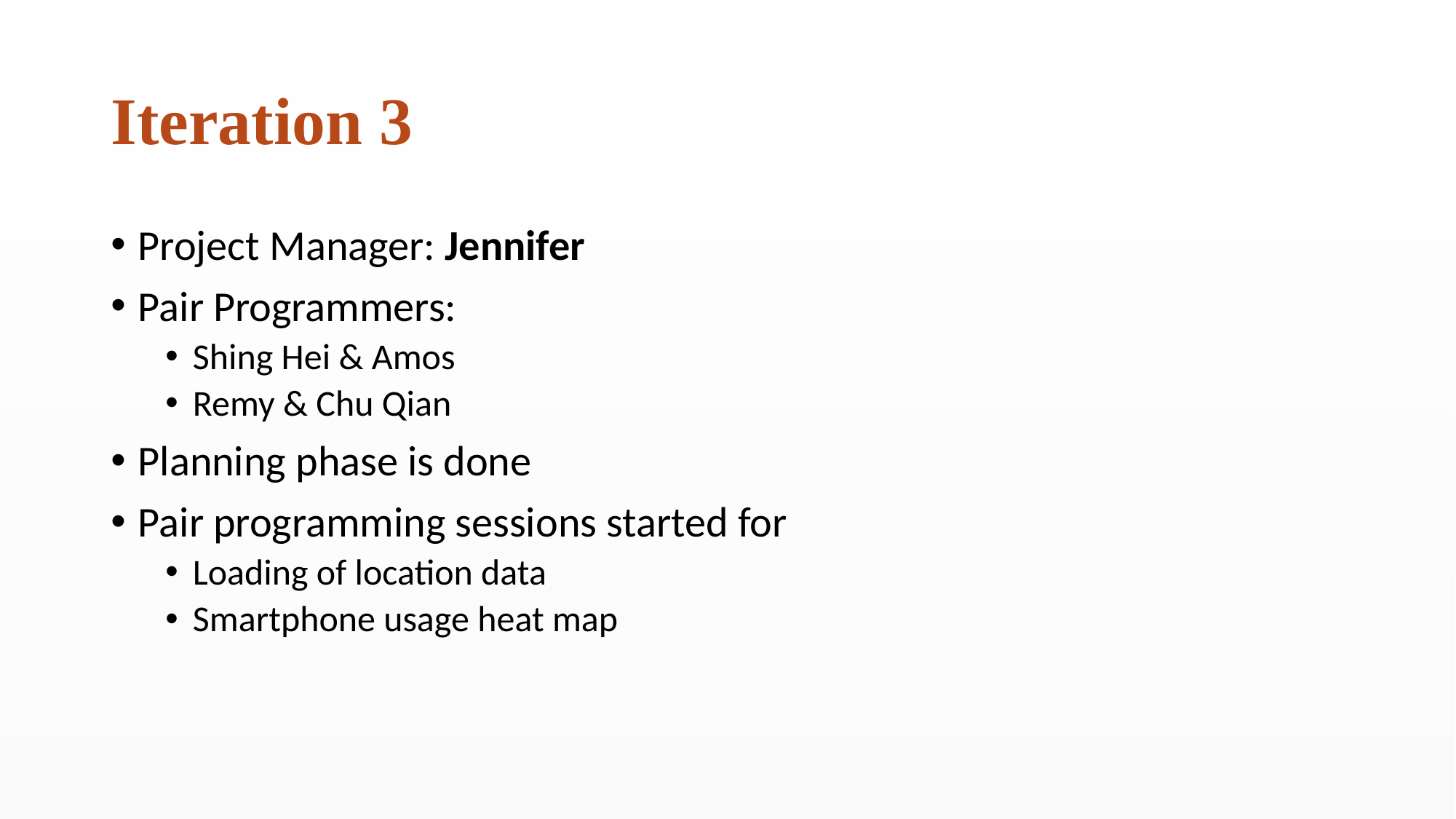

# Iteration 3
Project Manager: Jennifer
Pair Programmers:
Shing Hei & Amos
Remy & Chu Qian
Planning phase is done
Pair programming sessions started for
Loading of location data
Smartphone usage heat map